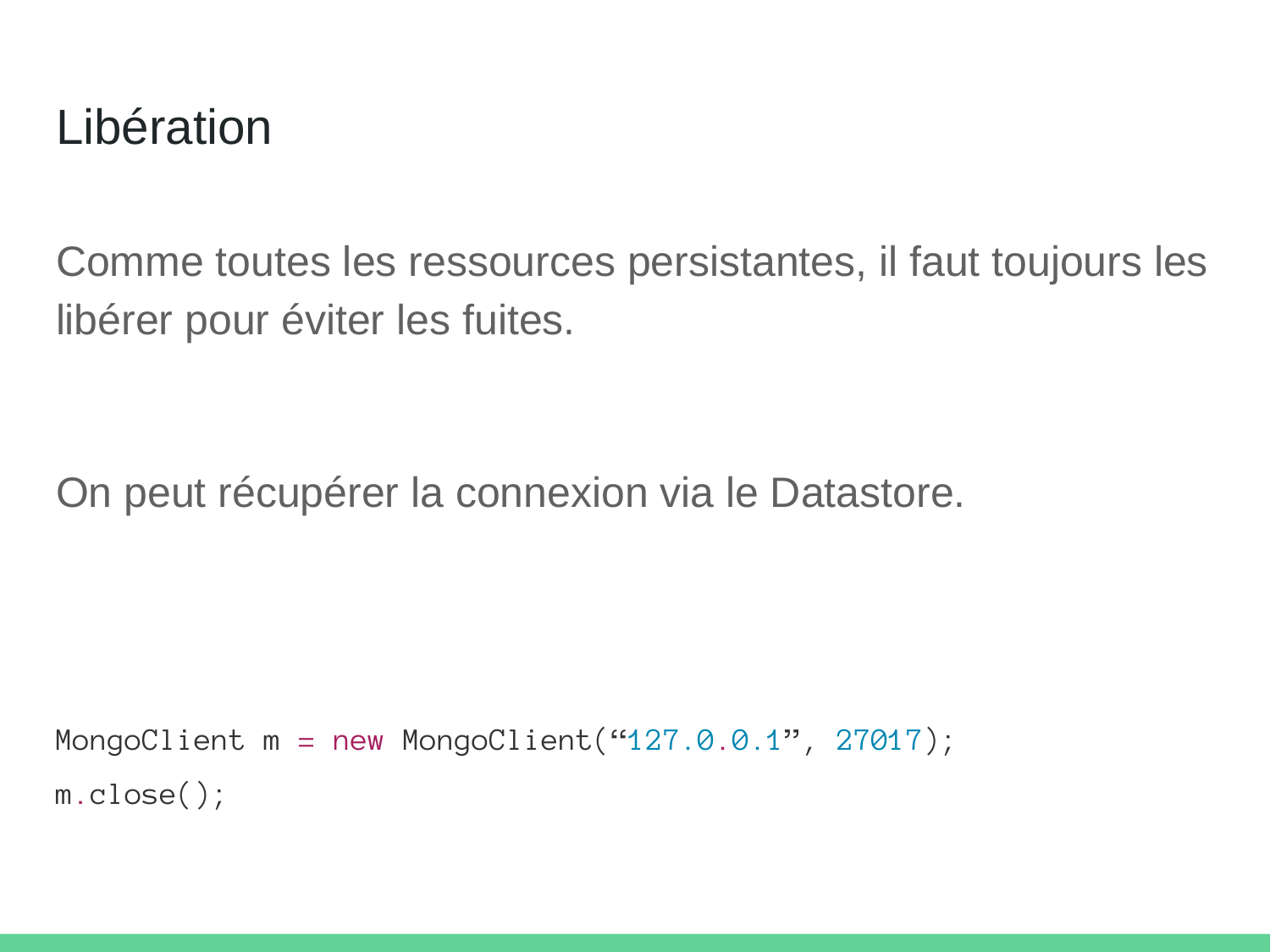

# Libération
Comme toutes les ressources persistantes, il faut toujours les libérer pour éviter les fuites.

On peut récupérer la connexion via le Datastore.

MongoClient m = new MongoClient(“127.0.0.1”, 27017);
m.close();